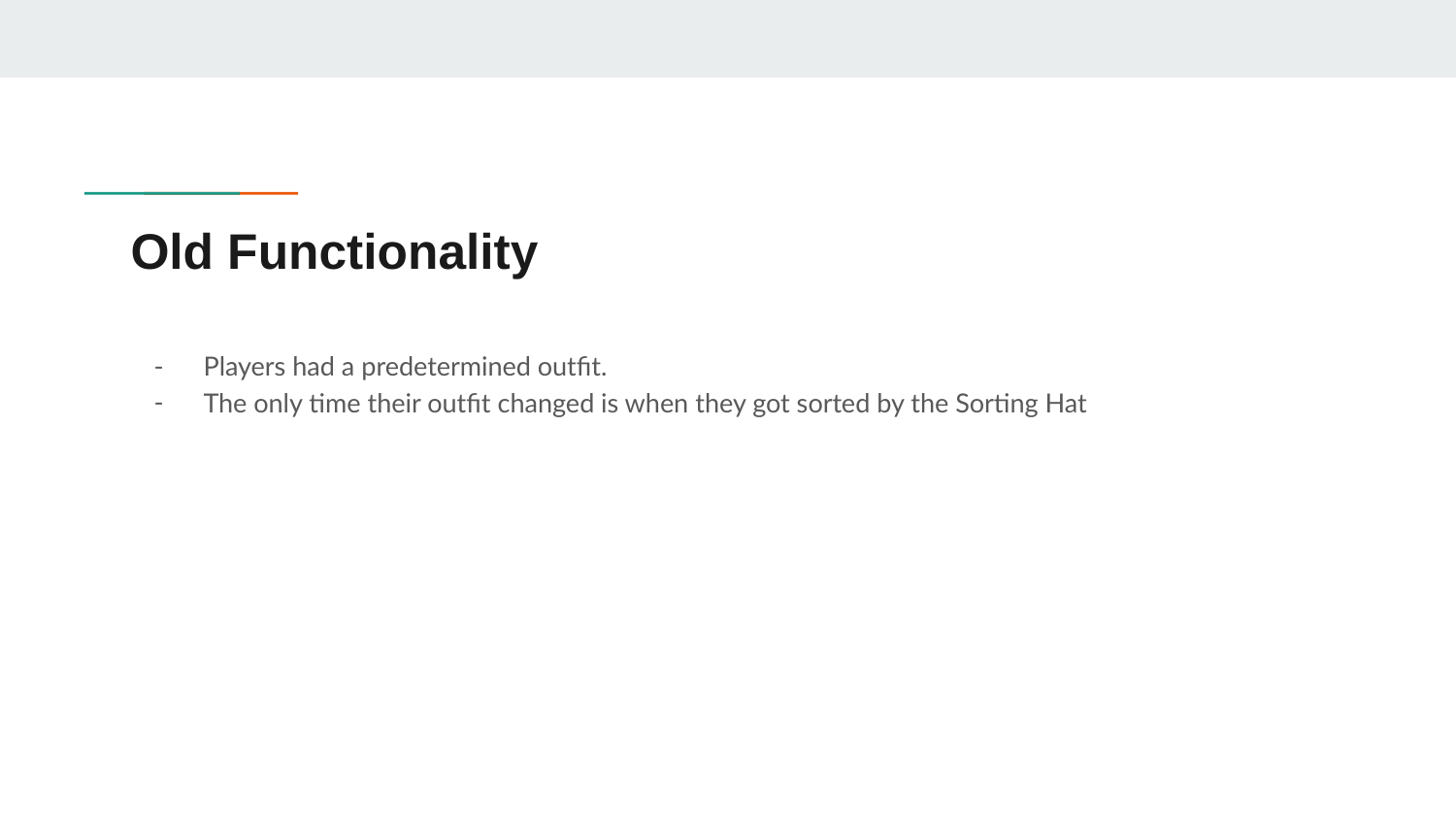

# Old Functionality
Players had a predetermined outfit.
The only time their outfit changed is when they got sorted by the Sorting Hat